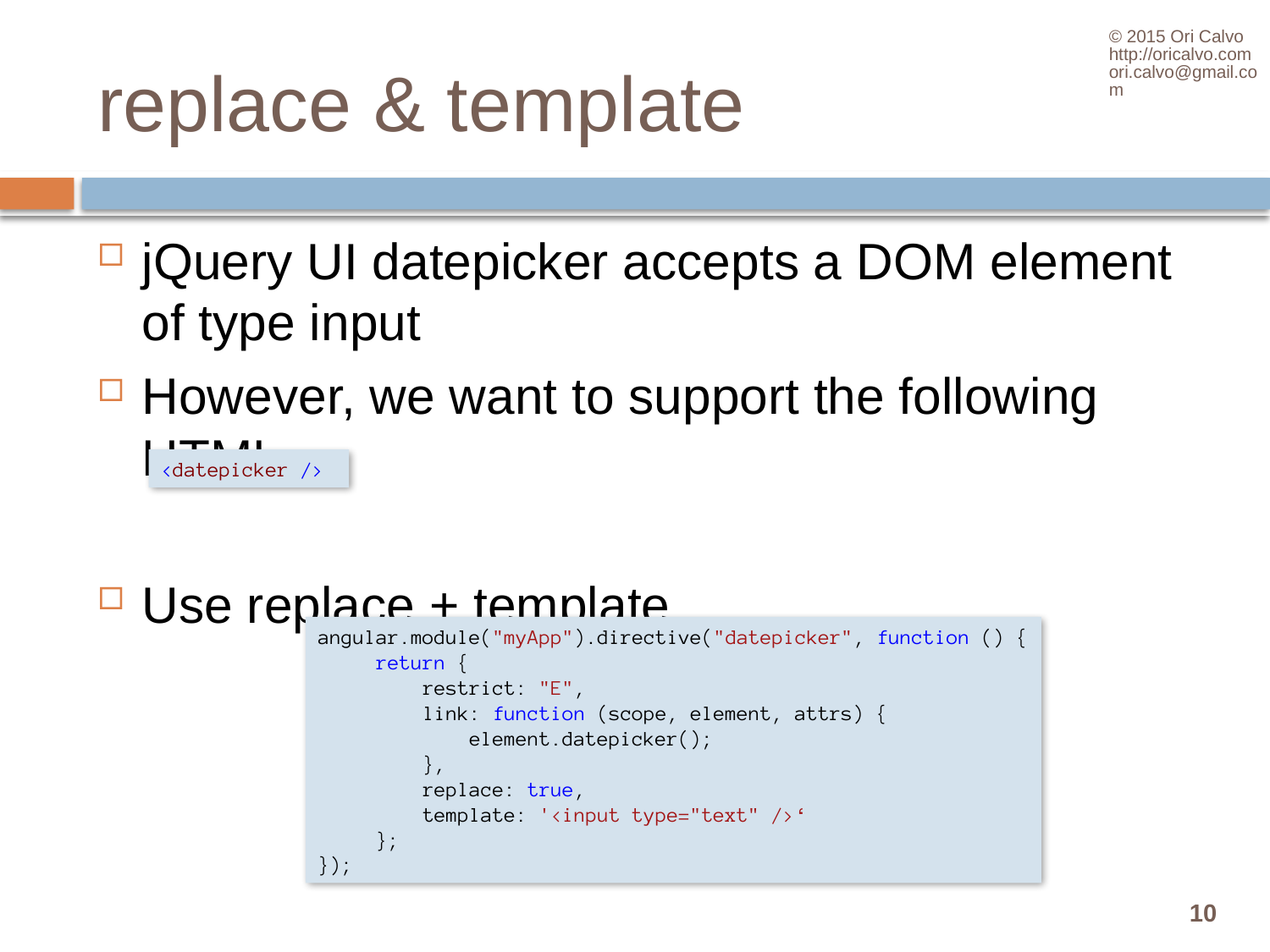

© 2015 Ori Calvo http://oricalvo.com ori.calvo@gmail.com
# replace & template
jQuery UI datepicker accepts a DOM element of type input
However, we want to support the following HTML

Use replace + template
<datepicker />
angular.module("myApp").directive("datepicker", function () {
     return {
         restrict: "E",
         link: function (scope, element, attrs) {
             element.datepicker();
         },
         replace: true,
         template: '<input type="text" />‘
     };
});